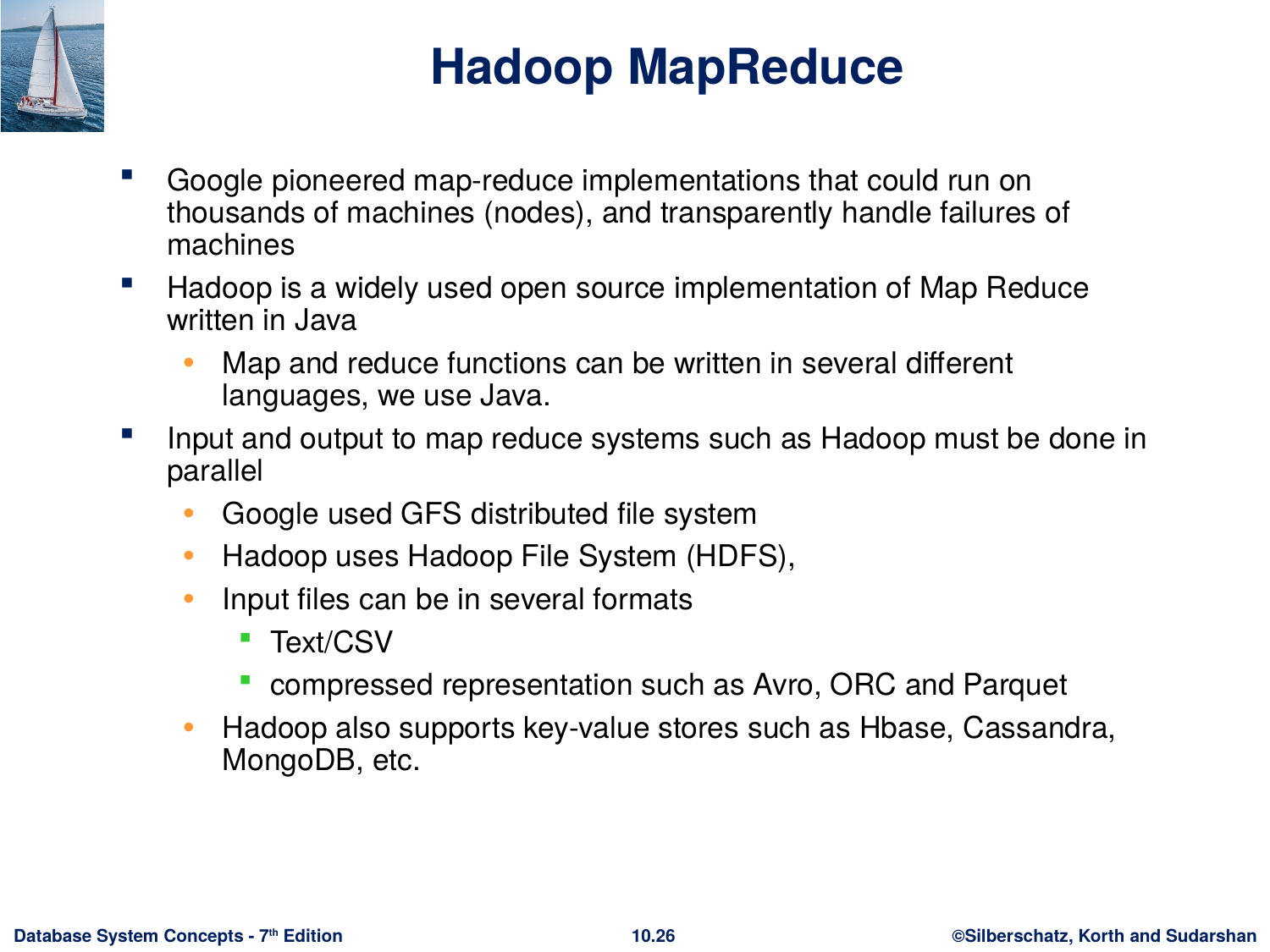

# Hadoop MapReduce
Google pioneered map-reduce implementations that could run on thousands of machines (nodes), and transparently handle failures of machines
Hadoop is a widely used open source implementation of Map Reduce written in Java
Map and reduce functions can be written in several different languages, we use Java.
Input and output to map reduce systems such as Hadoop must be done in parallel
Google used GFS distributed file system
Hadoop uses Hadoop File System (HDFS),
Input files can be in several formats
Text/CSV
compressed representation such as Avro, ORC and Parquet
Hadoop also supports key-value stores such as Hbase, Cassandra, MongoDB, etc.